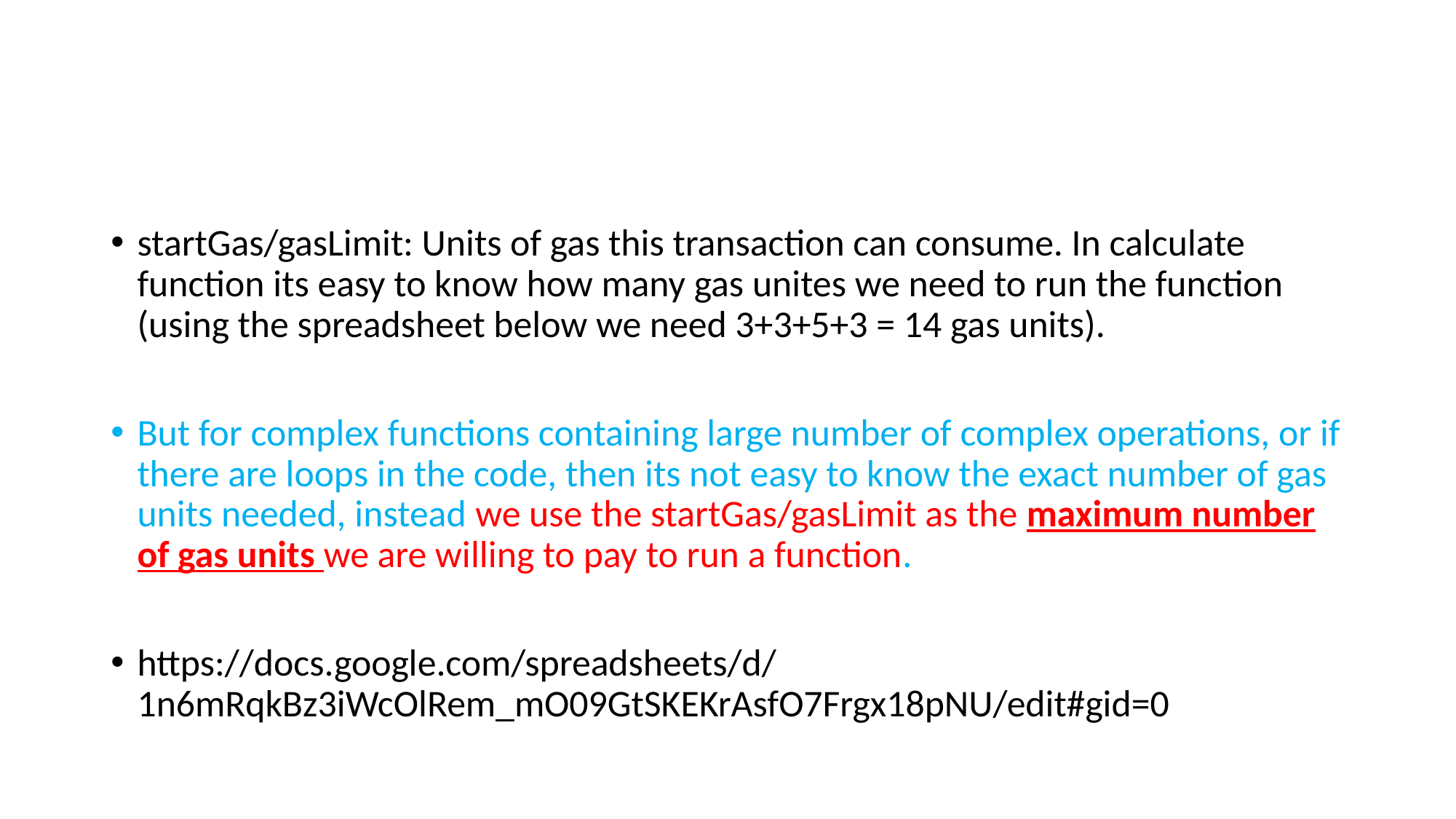

#
startGas/gasLimit: Units of gas this transaction can consume. In calculate function its easy to know how many gas unites we need to run the function (using the spreadsheet below we need 3+3+5+3 = 14 gas units).

But for complex functions containing large number of complex operations, or if there are loops in the code, then its not easy to know the exact number of gas units needed, instead we use the startGas/gasLimit as the maximum number of gas units we are willing to pay to run a function.

https://docs.google.com/spreadsheets/d/1n6mRqkBz3iWcOlRem_mO09GtSKEKrAsfO7Frgx18pNU/edit#gid=0